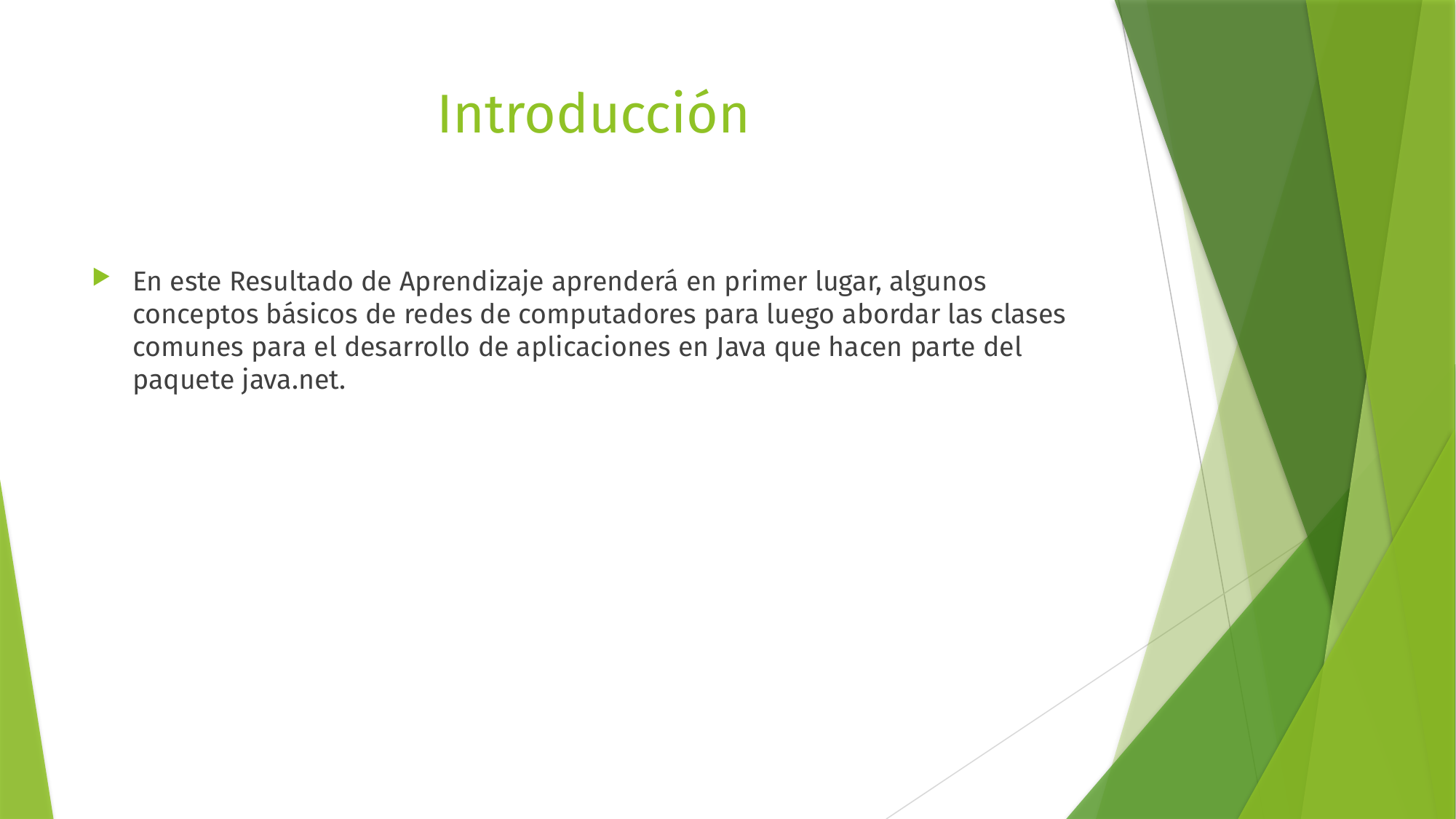

# Introducción
En este Resultado de Aprendizaje aprenderá en primer lugar, algunos conceptos básicos de redes de computadores para luego abordar las clases comunes para el desarrollo de aplicaciones en Java que hacen parte del paquete java.net.